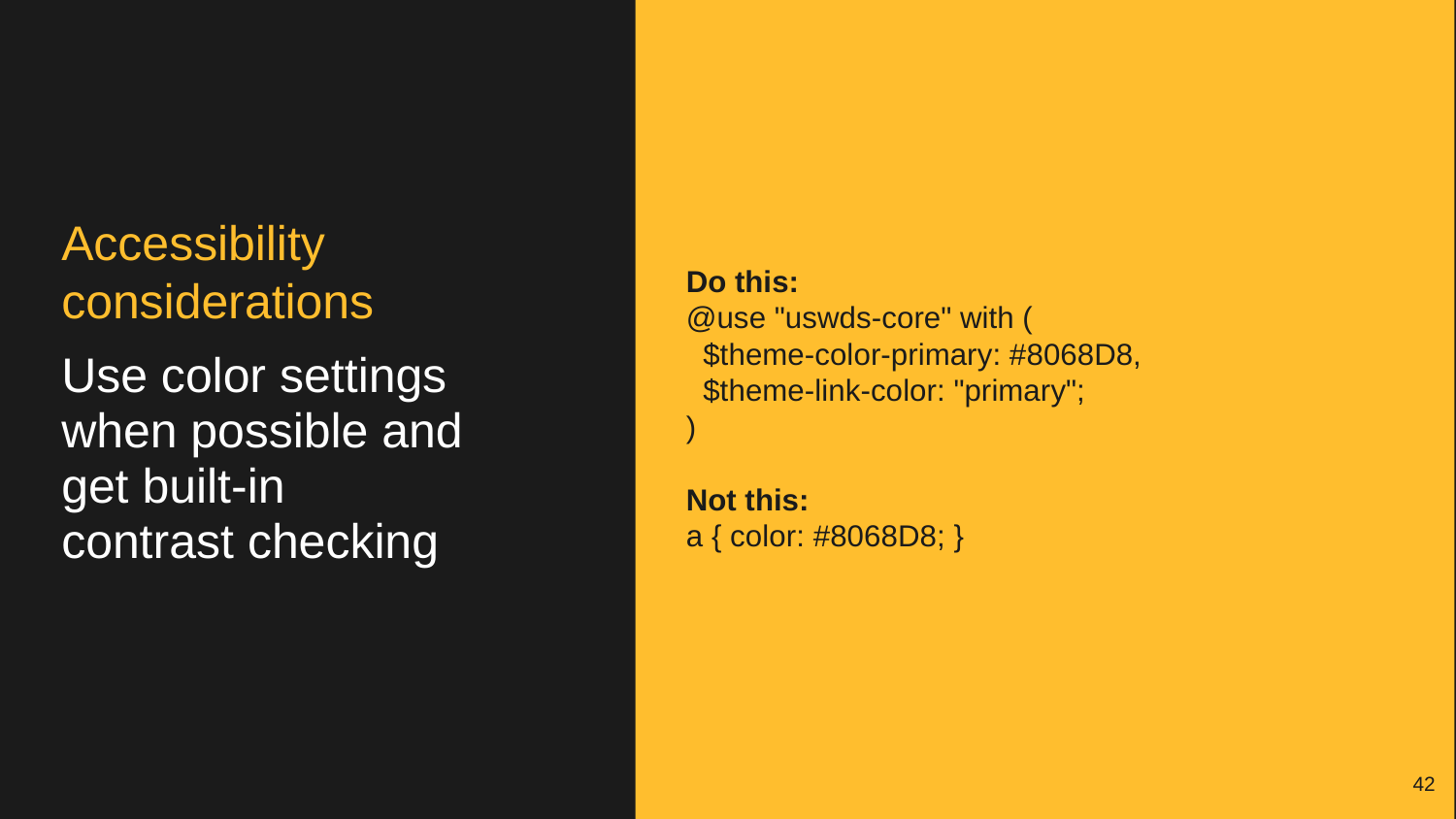

# Accessibility considerations
Do this:
@use "uswds-core" with (
  $theme-color-primary: #8068D8,
  $theme-link-color: "primary";
)

Not this:
a { color: #8068D8; }
Use color settings
when possible and
get built-in
contrast checking
42